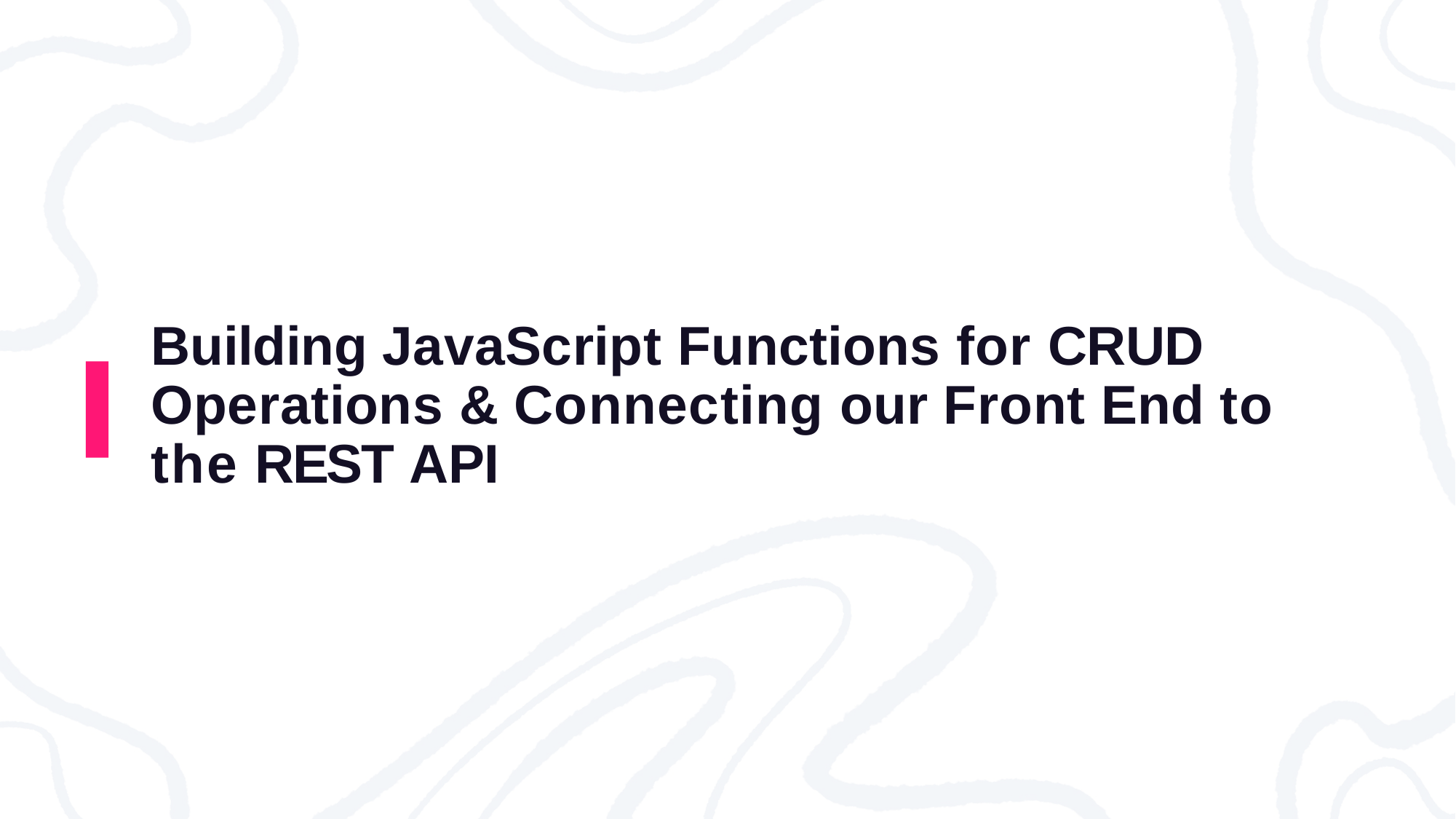

# Building JavaScript Functions for CRUD  Operations & Connecting our Front End to  the REST API
12